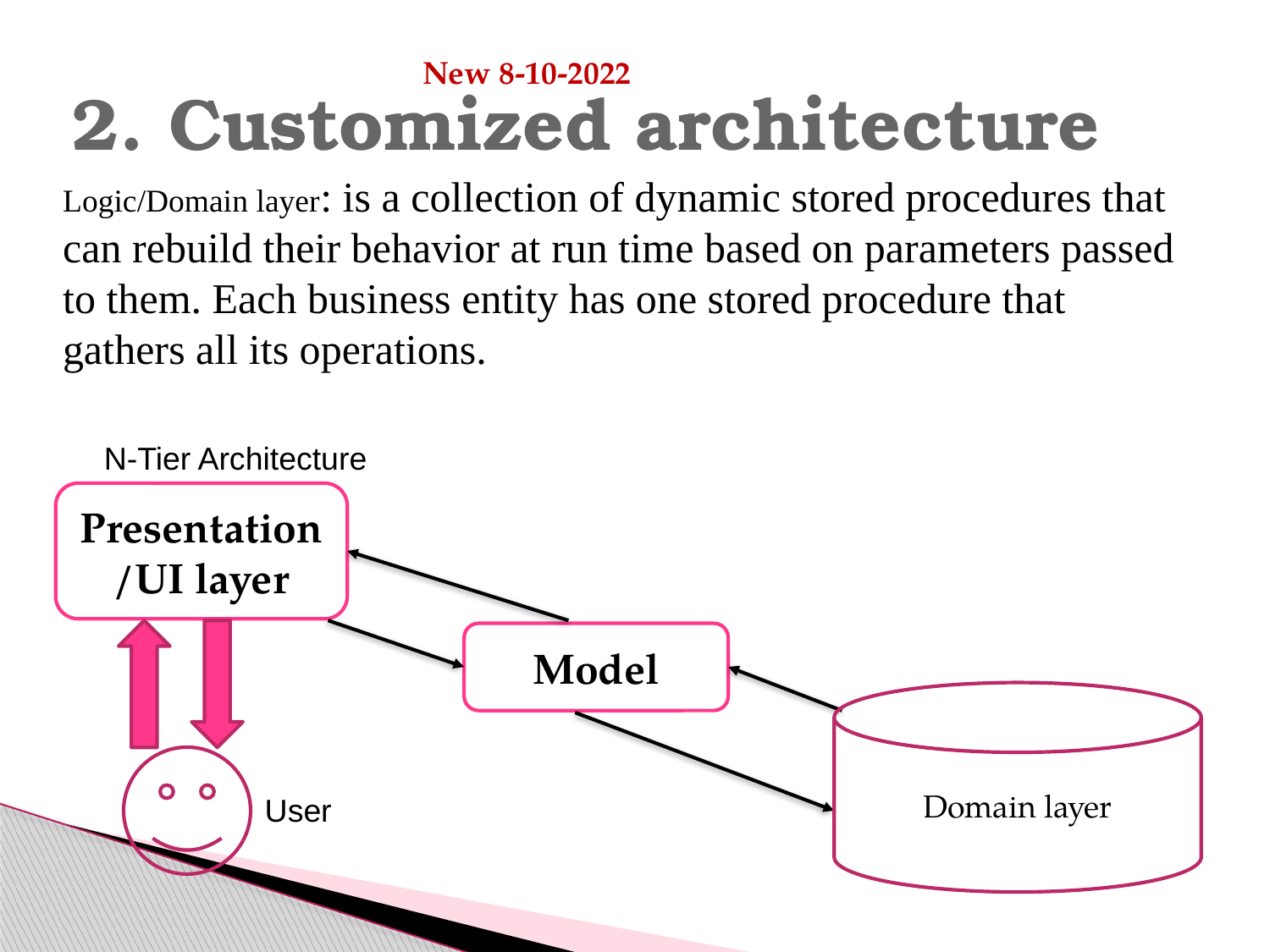

New 8-10-2022
# 2. Customized architecture
Logic/Domain layer: is a collection of dynamic stored procedures that can rebuild their behavior at run time based on parameters passed to them. Each business entity has one stored procedure that gathers all its operations.
N-Tier Architecture
Presentation/UI layer
Model

Domain layer

User